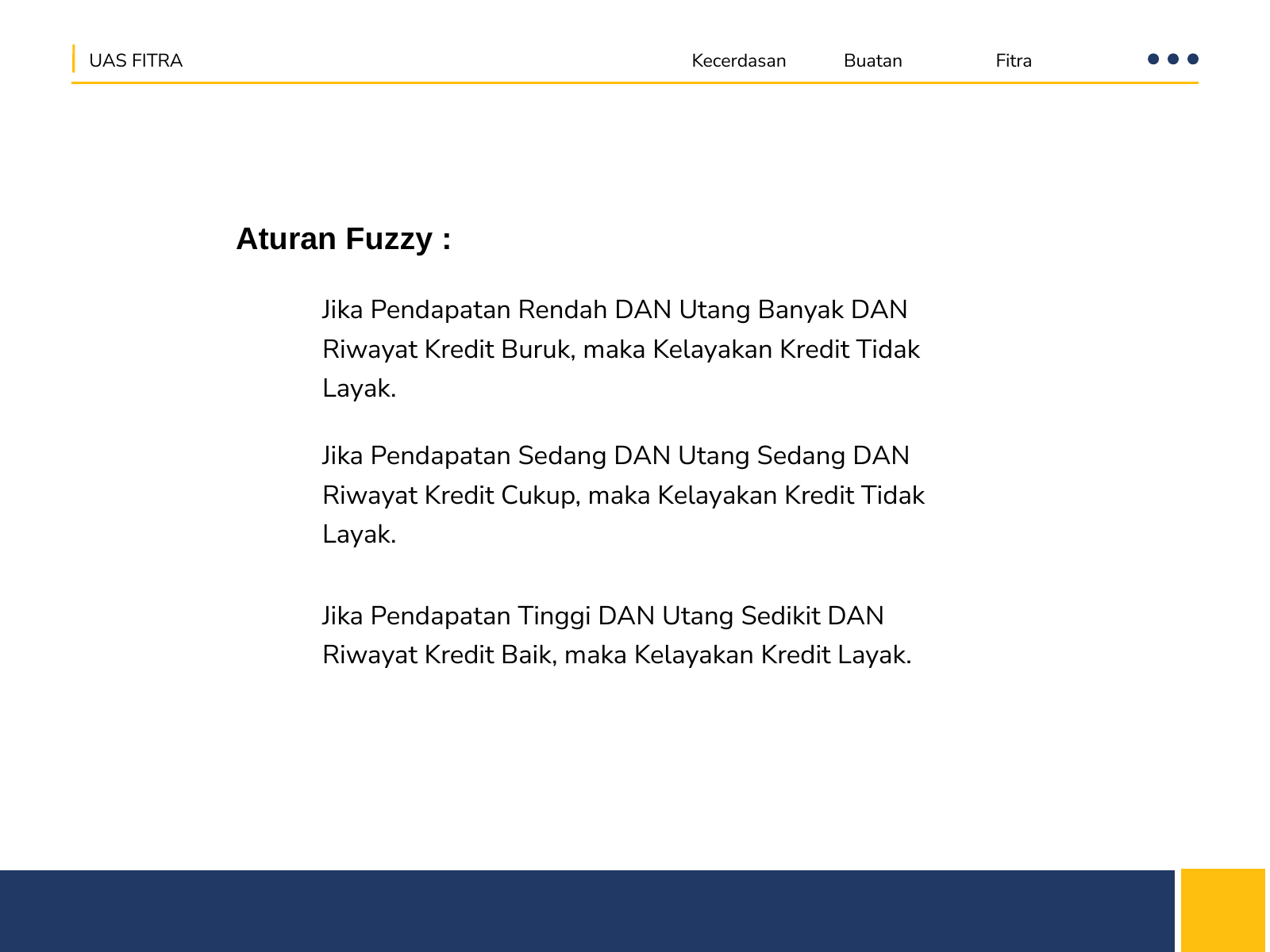

UAS FITRA

Kecerdasan
Buatan
Fitra

Aturan Fuzzy :
Jika Pendapatan Rendah DAN Utang Banyak DAN Riwayat Kredit Buruk, maka Kelayakan Kredit Tidak Layak.
Jika Pendapatan Sedang DAN Utang Sedang DAN Riwayat Kredit Cukup, maka Kelayakan Kredit Tidak Layak.
Jika Pendapatan Tinggi DAN Utang Sedikit DAN Riwayat Kredit Baik, maka Kelayakan Kredit Layak.